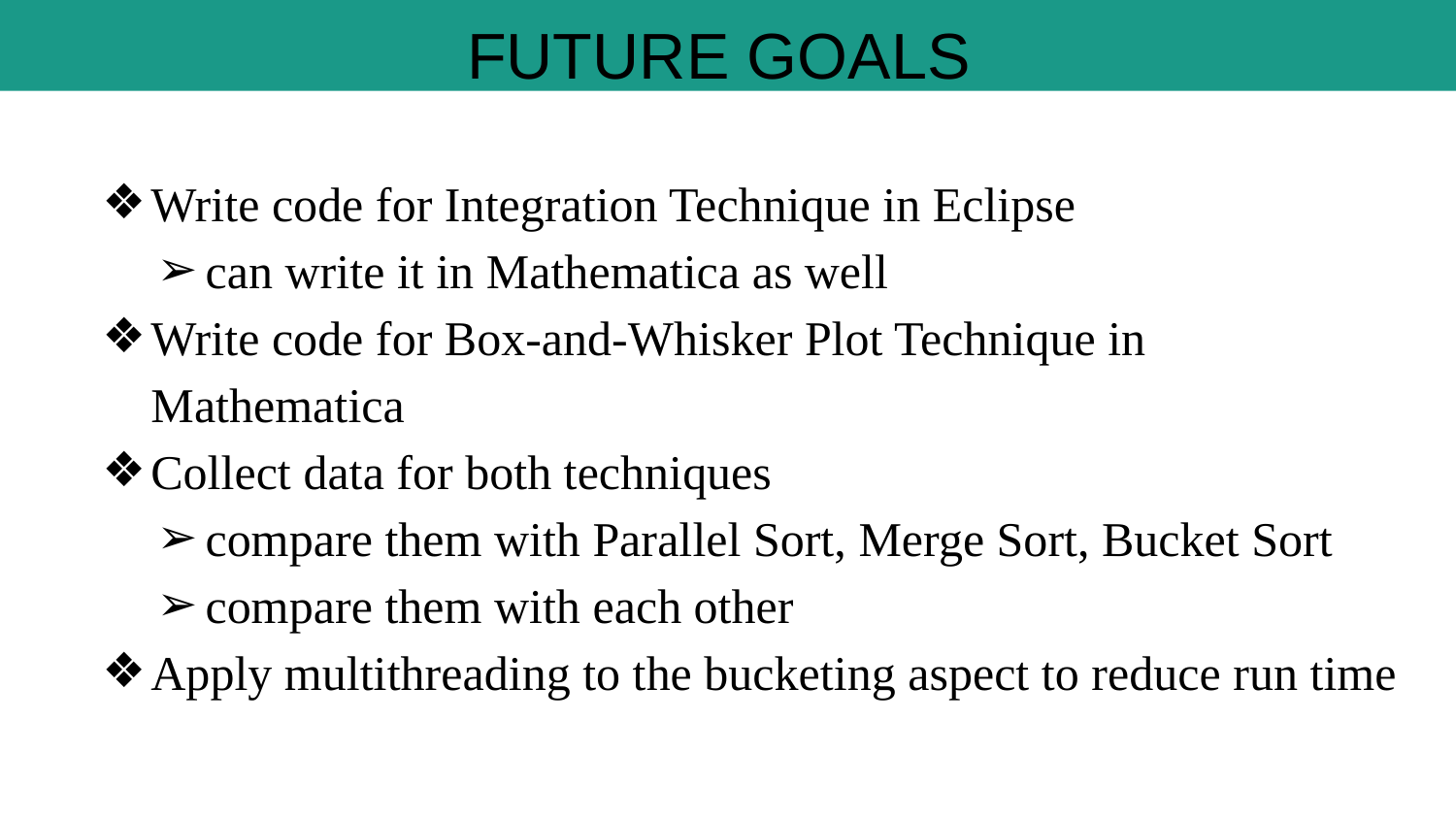

# FUTURE GOALS
Write code for Integration Technique in Eclipse
can write it in Mathematica as well
Write code for Box-and-Whisker Plot Technique in Mathematica
Collect data for both techniques
compare them with Parallel Sort, Merge Sort, Bucket Sort
compare them with each other
Apply multithreading to the bucketing aspect to reduce run time